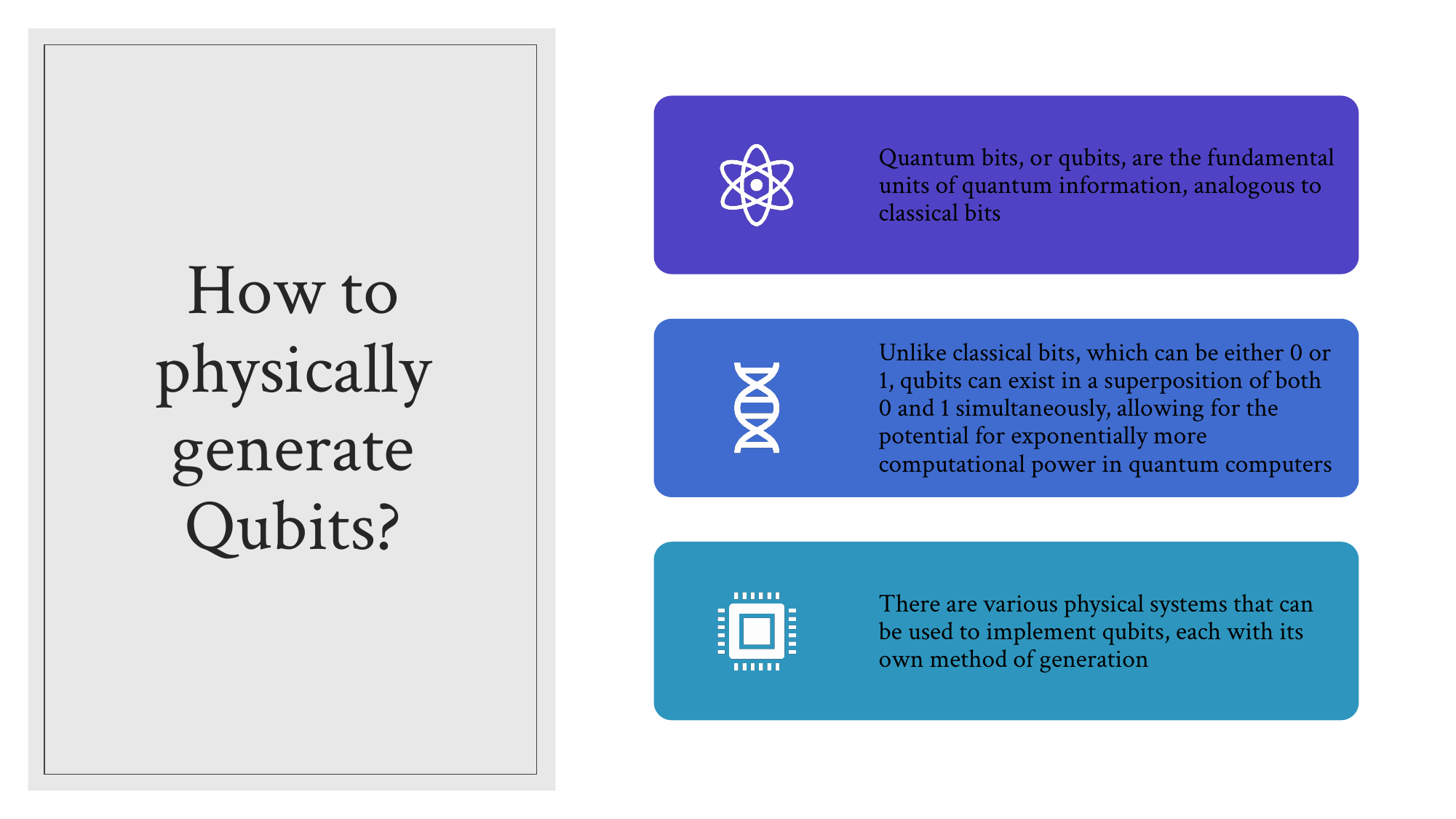

# How to physically generate Qubits?
Quantum bits, or qubits, are the fundamental units of quantum information, analogous to classical bits
Unlike classical bits, which can be either 0 or 1, qubits can exist in a superposition of both 0 and 1 simultaneously, allowing for the potential for exponentially more computational power in quantum computers
There are various physical systems that can be used to implement qubits, each with its own method of generation